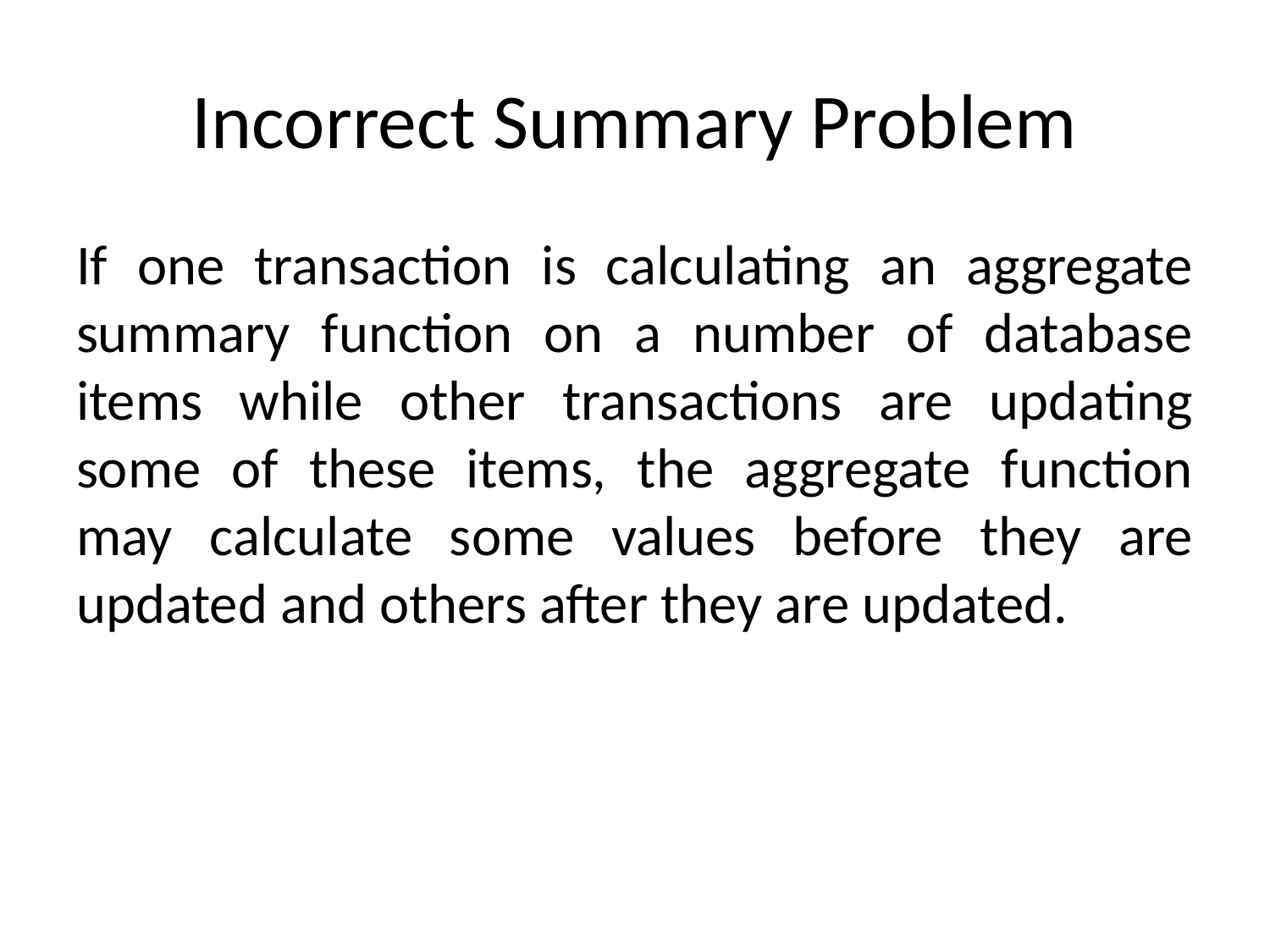

# Incorrect Summary Problem
If one transaction is calculating an aggregate summary function on a number of database items while other transactions are updating some of these items, the aggregate function may calculate some values before they are updated and others after they are updated.